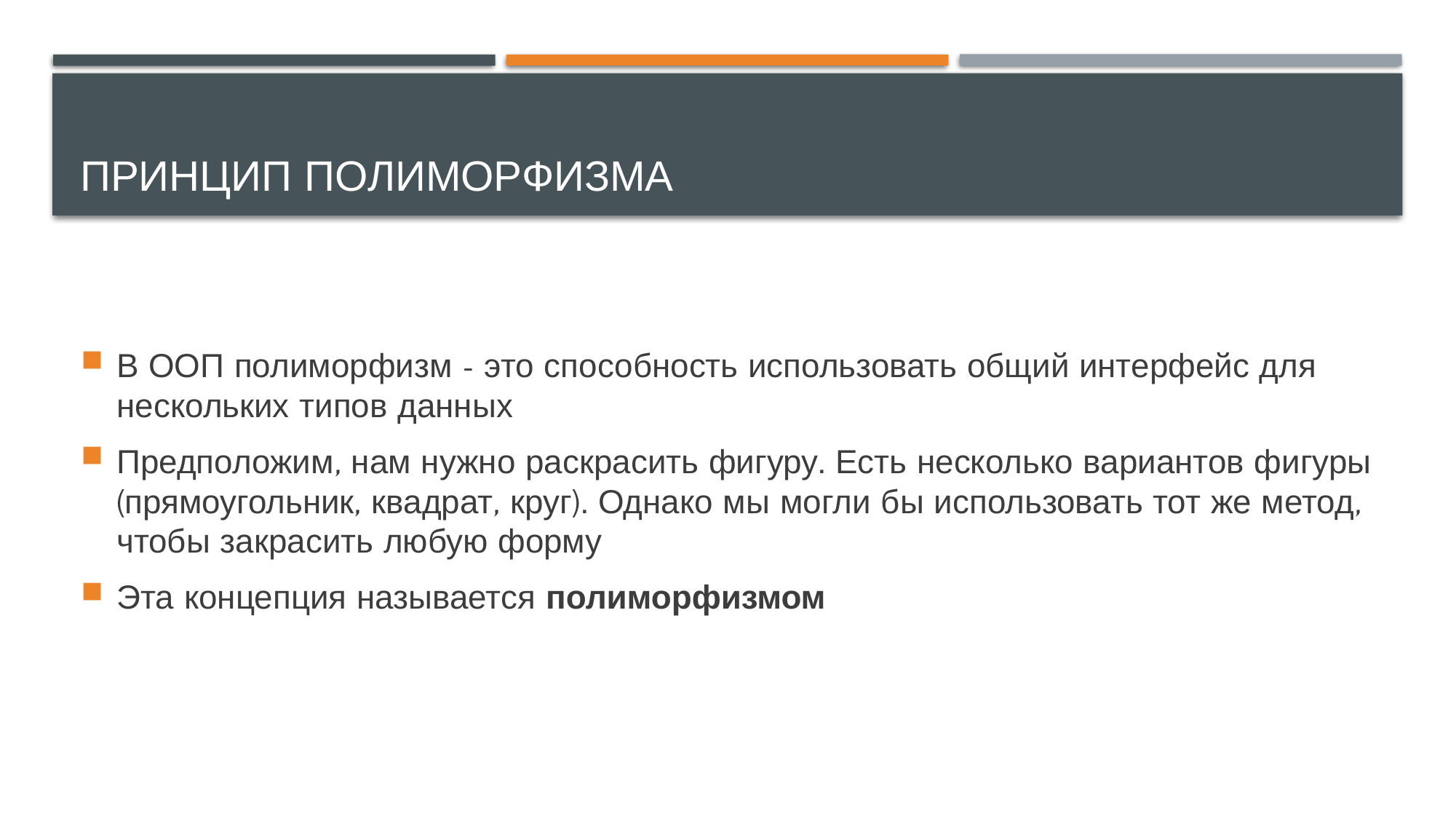

# Принцип Полиморфизма
В ООП полиморфизм - это способность использовать общий интерфейс для нескольких типов данных
Предположим, нам нужно раскрасить фигуру. Есть несколько вариантов фигуры (прямоугольник, квадрат, круг). Однако мы могли бы использовать тот же метод, чтобы закрасить любую форму
Эта концепция называется полиморфизмом